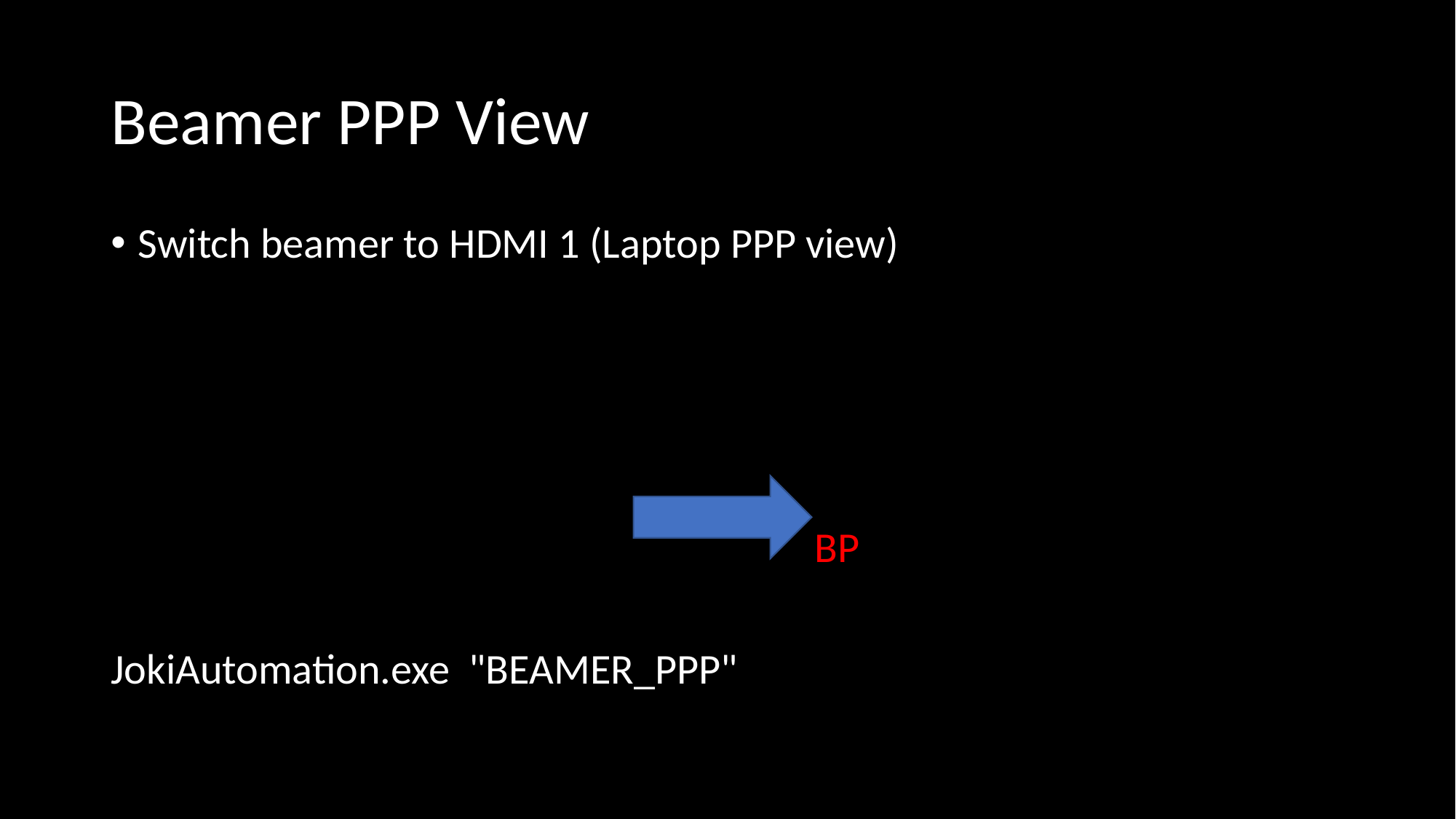

# Beamer PPP View
Switch beamer to HDMI 1 (Laptop PPP view)

                                                                         BP

JokiAutomation.exe  "BEAMER_PPP"